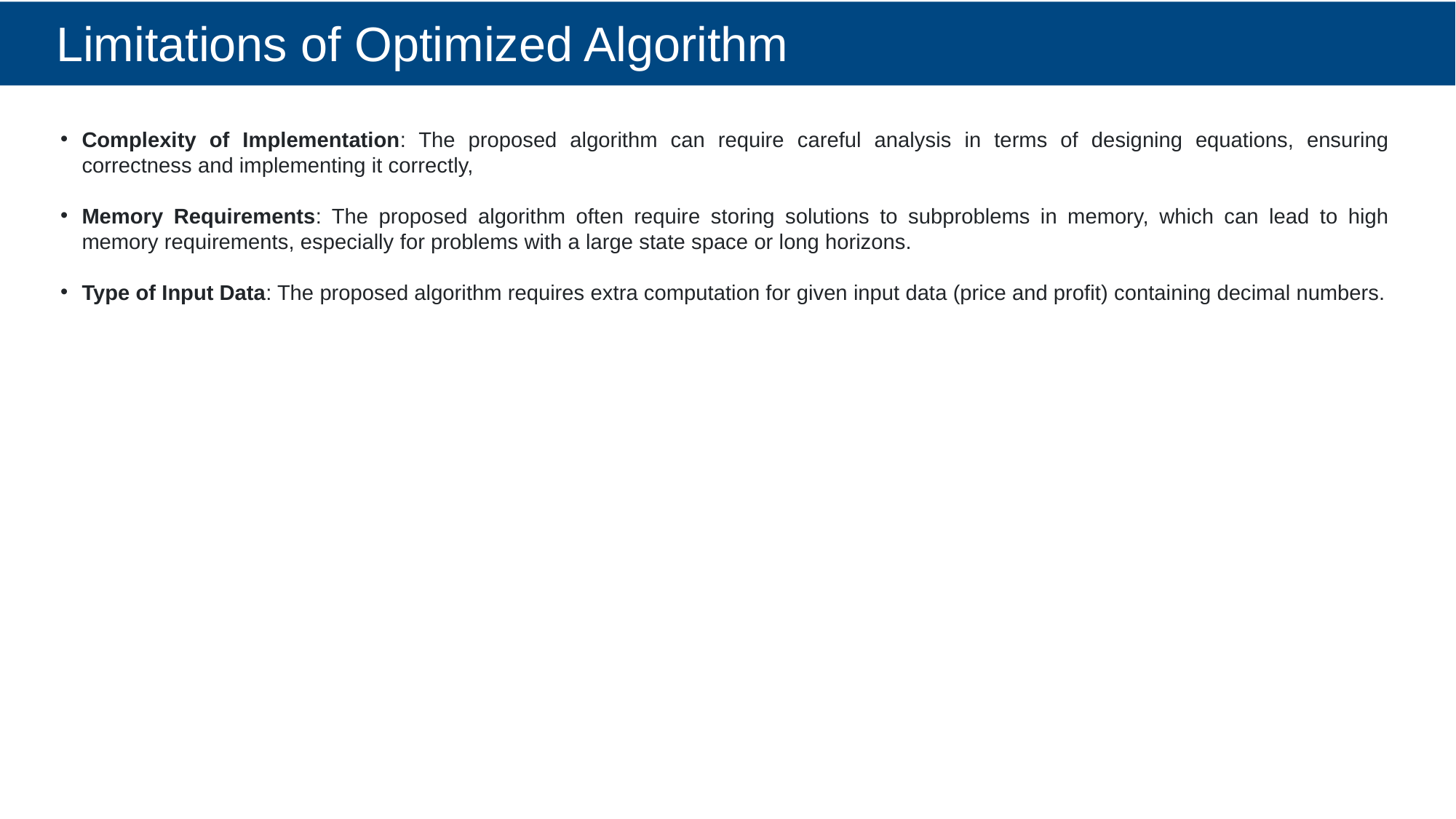

Limitations of Optimized Algorithm

Complexity of Implementation: The proposed algorithm can require careful analysis in terms of designing equations, ensuring correctness and implementing it correctly,

Memory Requirements: The proposed algorithm often require storing solutions to subproblems in memory, which can lead to high memory requirements, especially for problems with a large state space or long horizons.

Type of Input Data: The proposed algorithm requires extra computation for given input data (price and profit) containing decimal numbers.